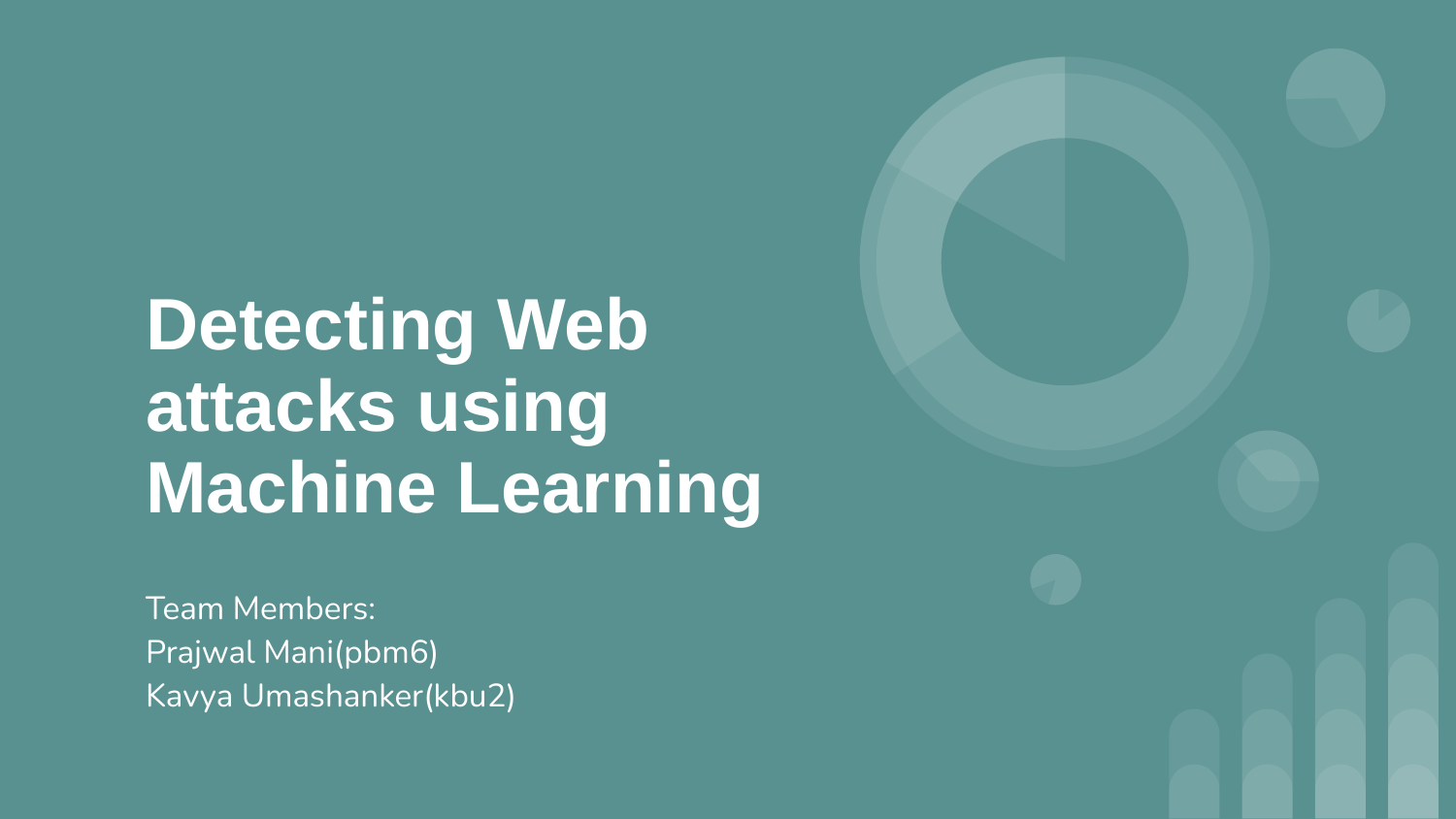

# Detecting Web attacks using Machine Learning
Team Members:
Prajwal Mani(pbm6)
Kavya Umashanker(kbu2)